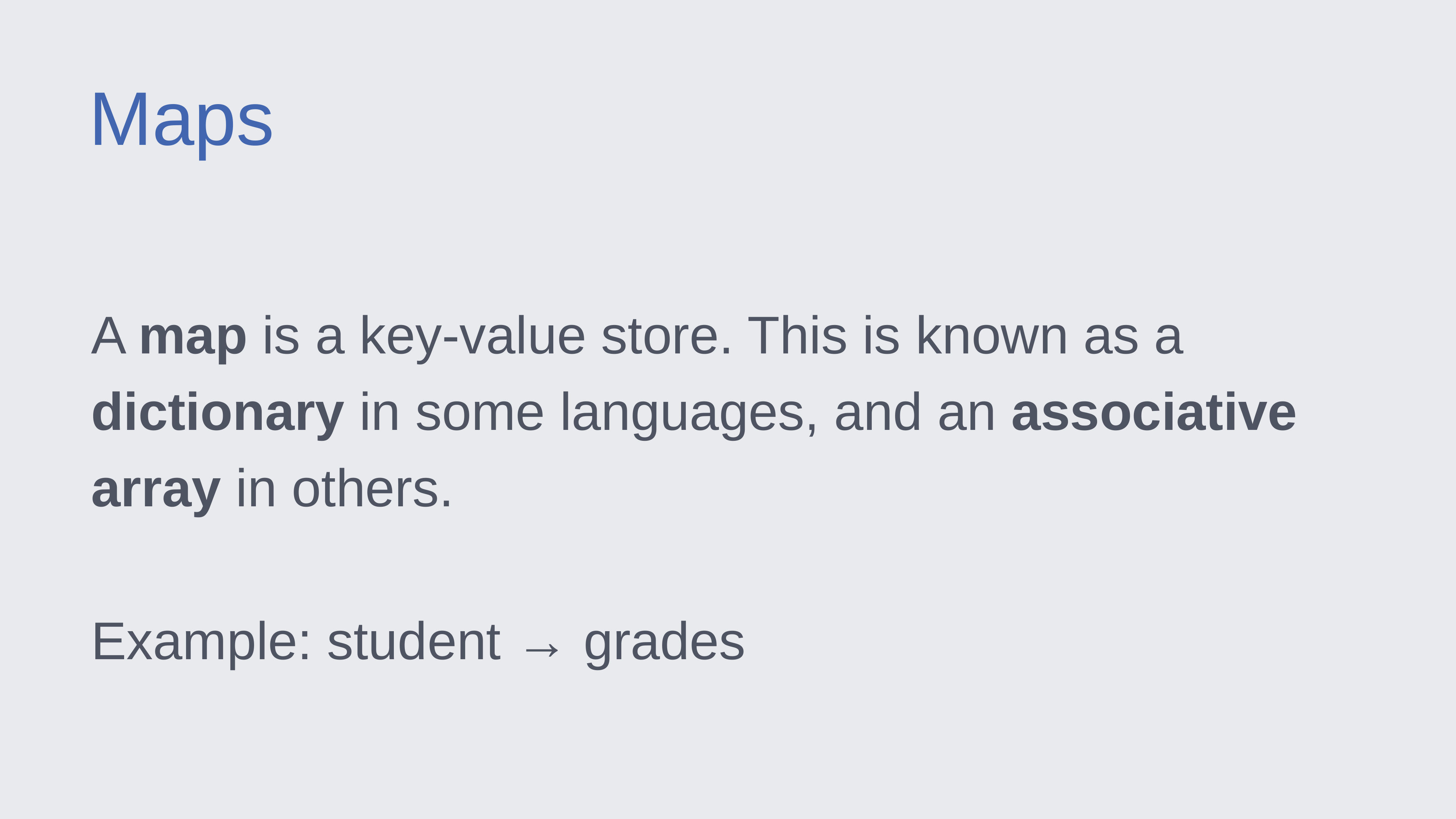

Maps

A map is a key-value store. This is known as a dictionary in some languages, and an associative array in others.

Example: student → grades